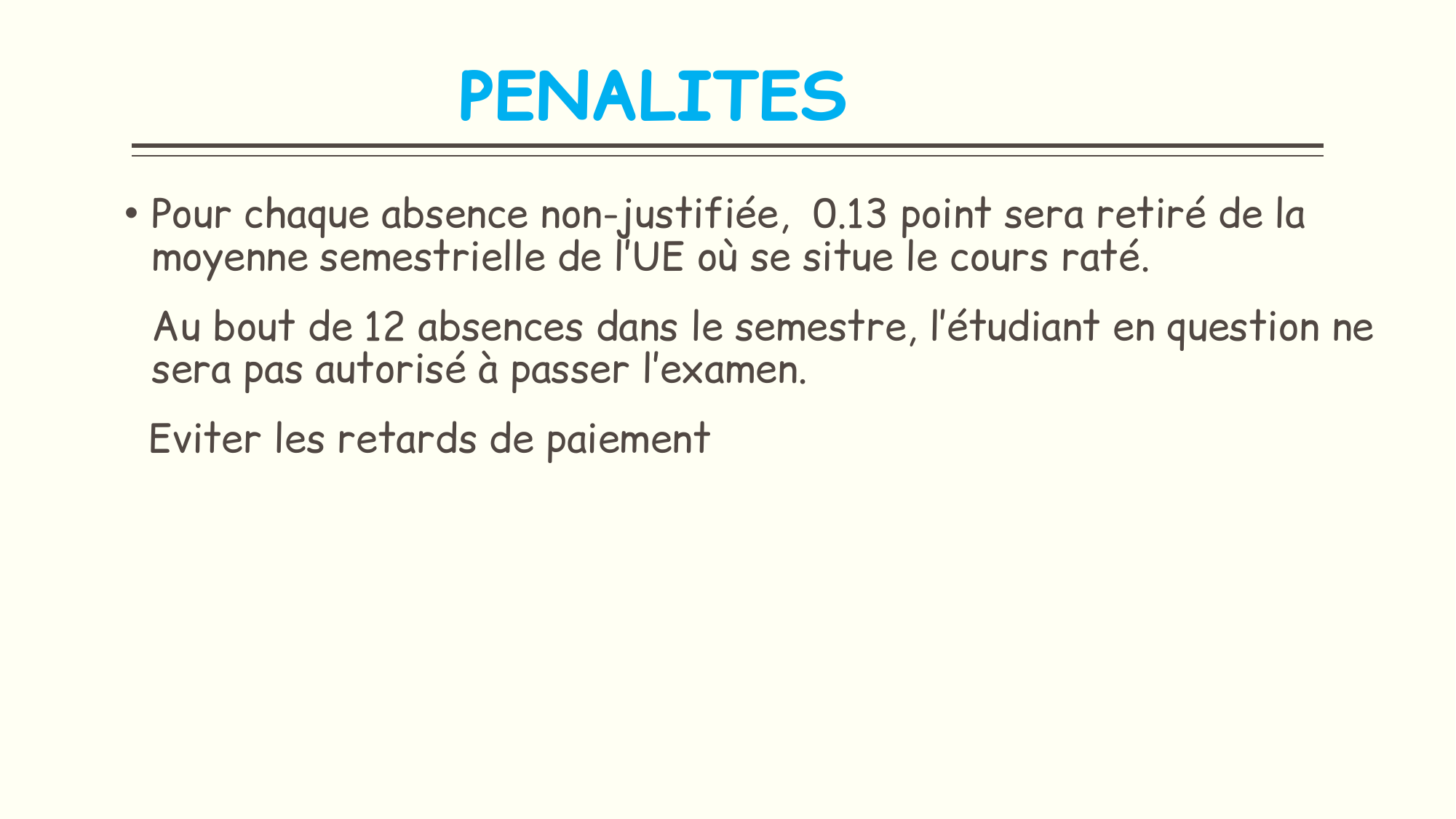

# PENALITES
Pour chaque absence non-justifiée,  0.13 point sera retiré de la moyenne semestrielle de l’UE où se situe le cours raté.
	Au bout de 12 absences dans le semestre, l’étudiant en question ne sera pas autorisé à passer l’examen.
  Eviter les retards de paiement